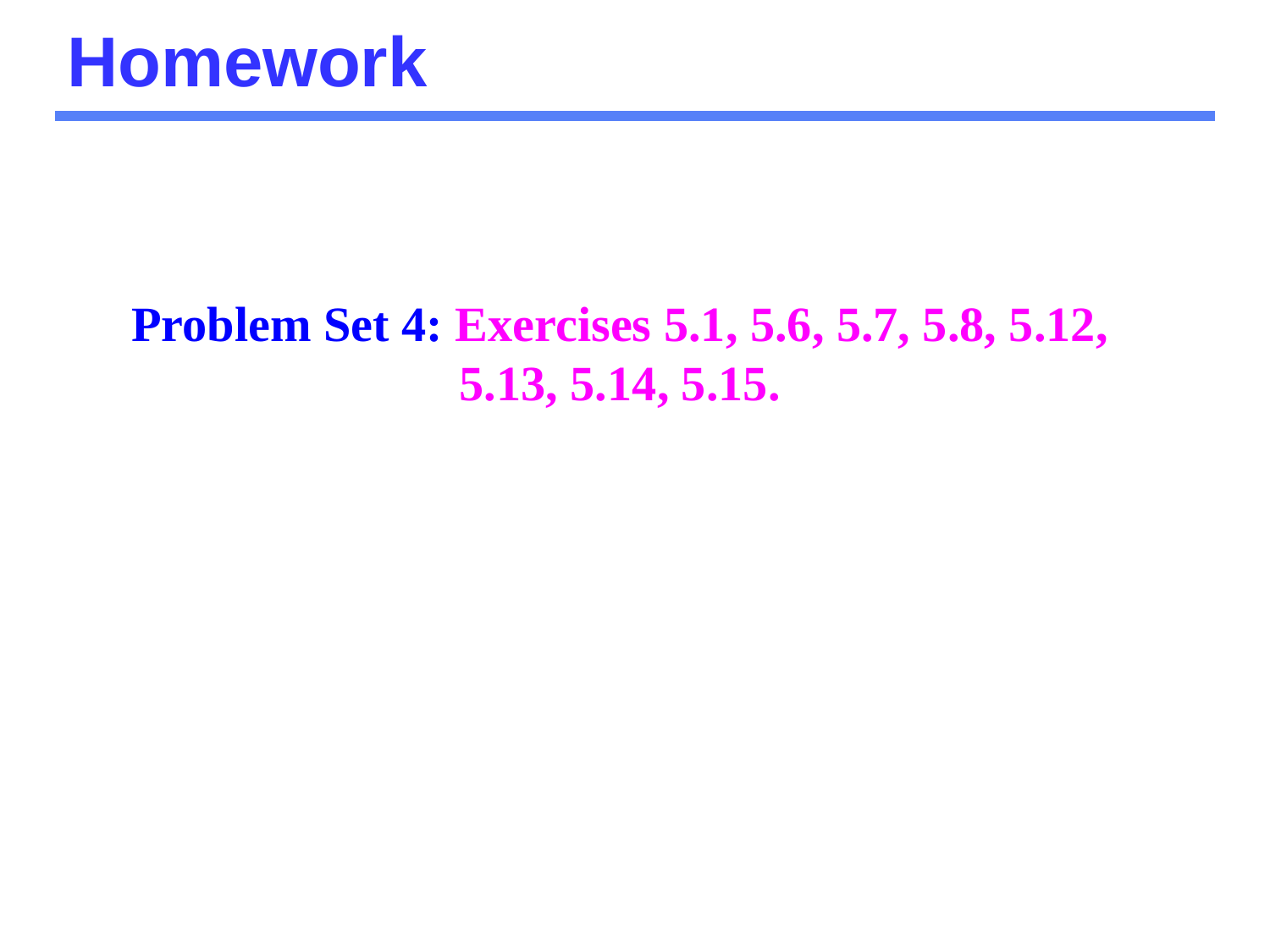

Homework
Problem Set 4: Exercises 5.1, 5.6, 5.7, 5.8, 5.12, 5.13, 5.14, 5.15.
77